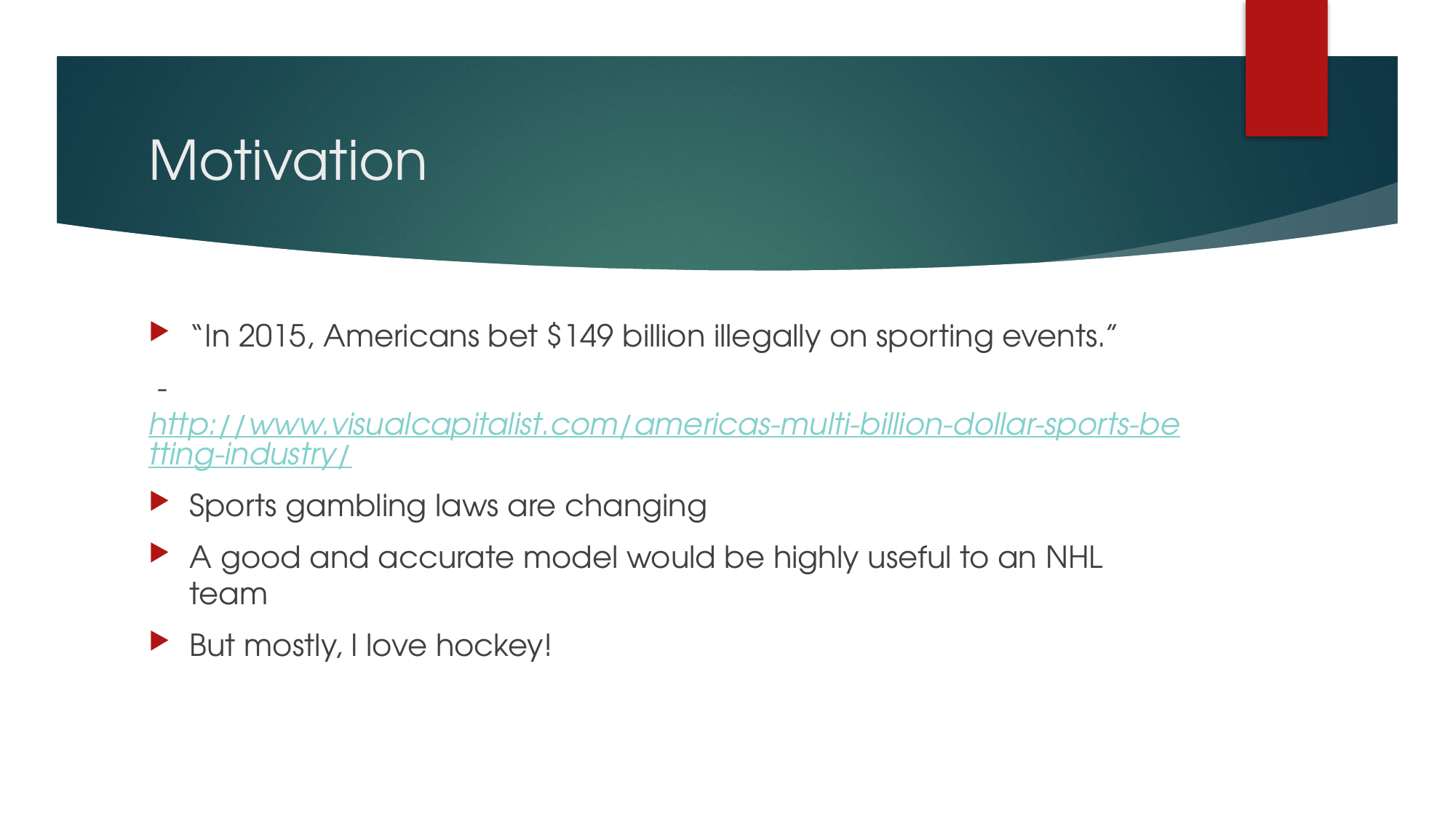

# Motivation
“In 2015, Americans bet $149 billion illegally on sporting events.”
 - http://www.visualcapitalist.com/americas-multi-billion-dollar-sports-betting-industry/
Sports gambling laws are changing
A good and accurate model would be highly useful to an NHL team
But mostly, I love hockey!